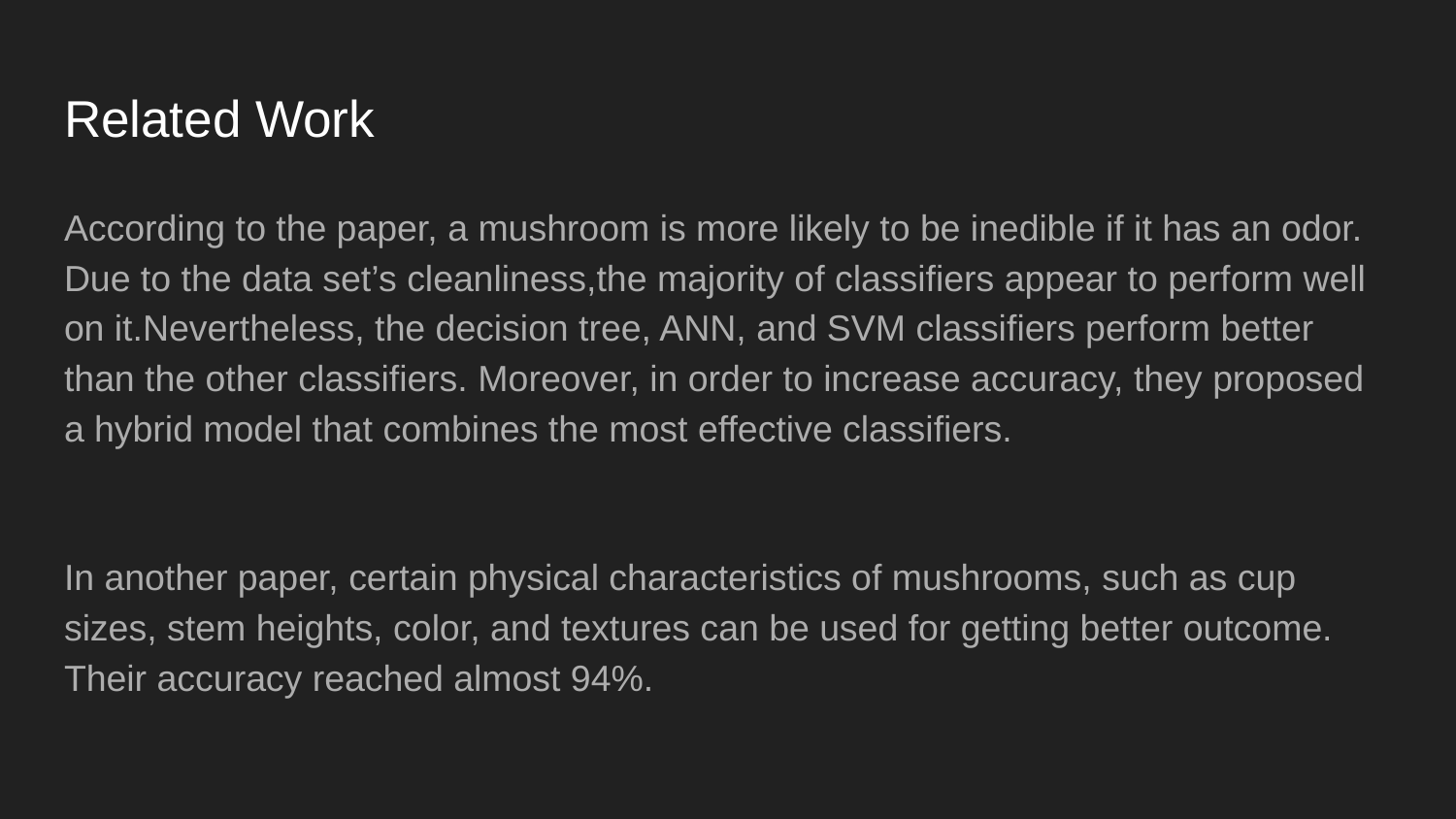

# Related Work
According to the paper, a mushroom is more likely to be inedible if it has an odor. Due to the data set’s cleanliness,the majority of classifiers appear to perform well on it.Nevertheless, the decision tree, ANN, and SVM classifiers perform better than the other classifiers. Moreover, in order to increase accuracy, they proposed a hybrid model that combines the most effective classifiers.

In another paper, certain physical characteristics of mushrooms, such as cup sizes, stem heights, color, and textures can be used for getting better outcome. Their accuracy reached almost 94%.